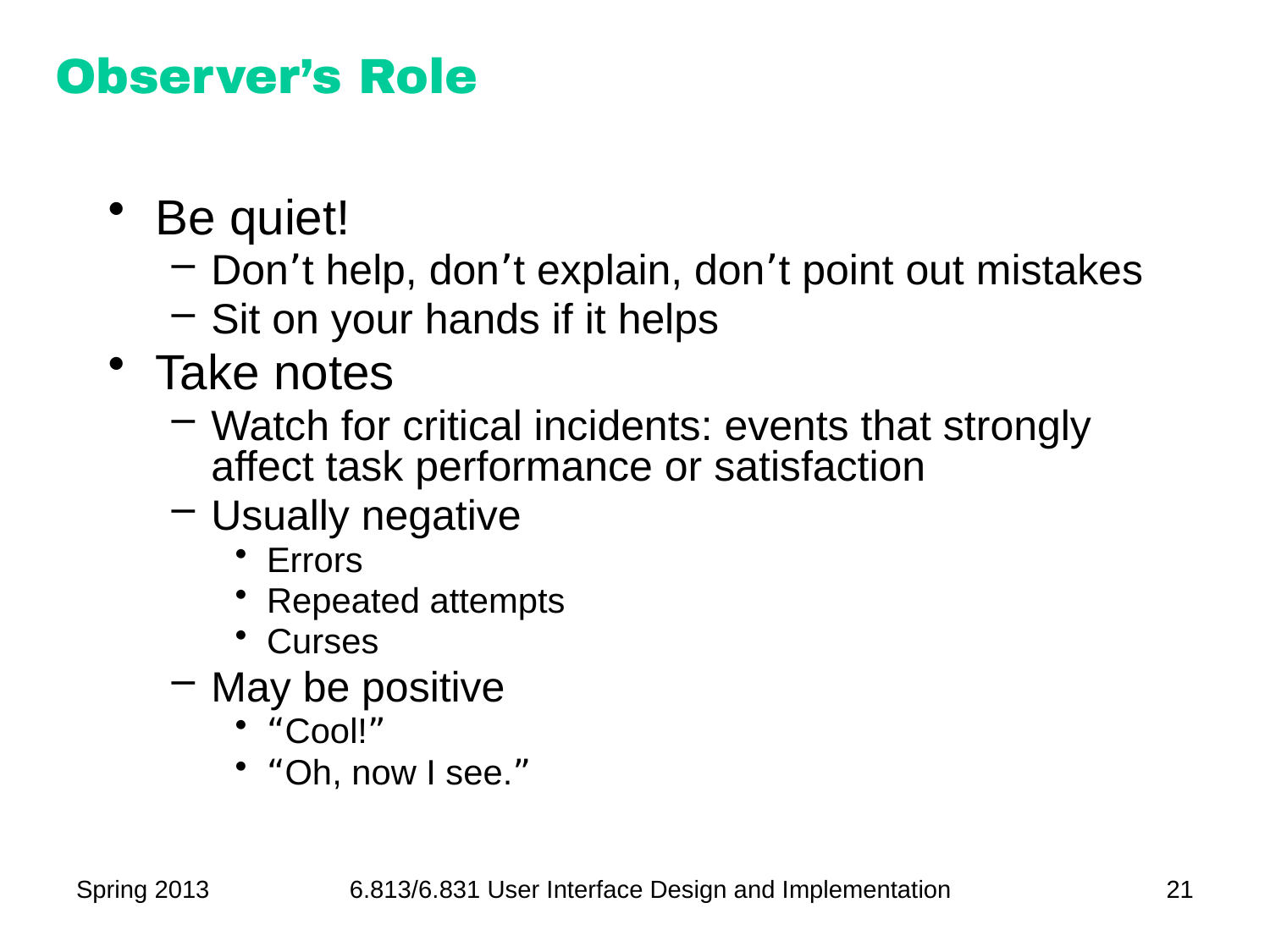

# Observer’s Role
Be quiet!
Don’t help, don’t explain, don’t point out mistakes
Sit on your hands if it helps
Take notes
Watch for critical incidents: events that strongly affect task performance or satisfaction
Usually negative
Errors
Repeated attempts
Curses
May be positive
“Cool!”
“Oh, now I see.”

Spring 2013
6.813/6.831 User Interface Design and Implementation
21